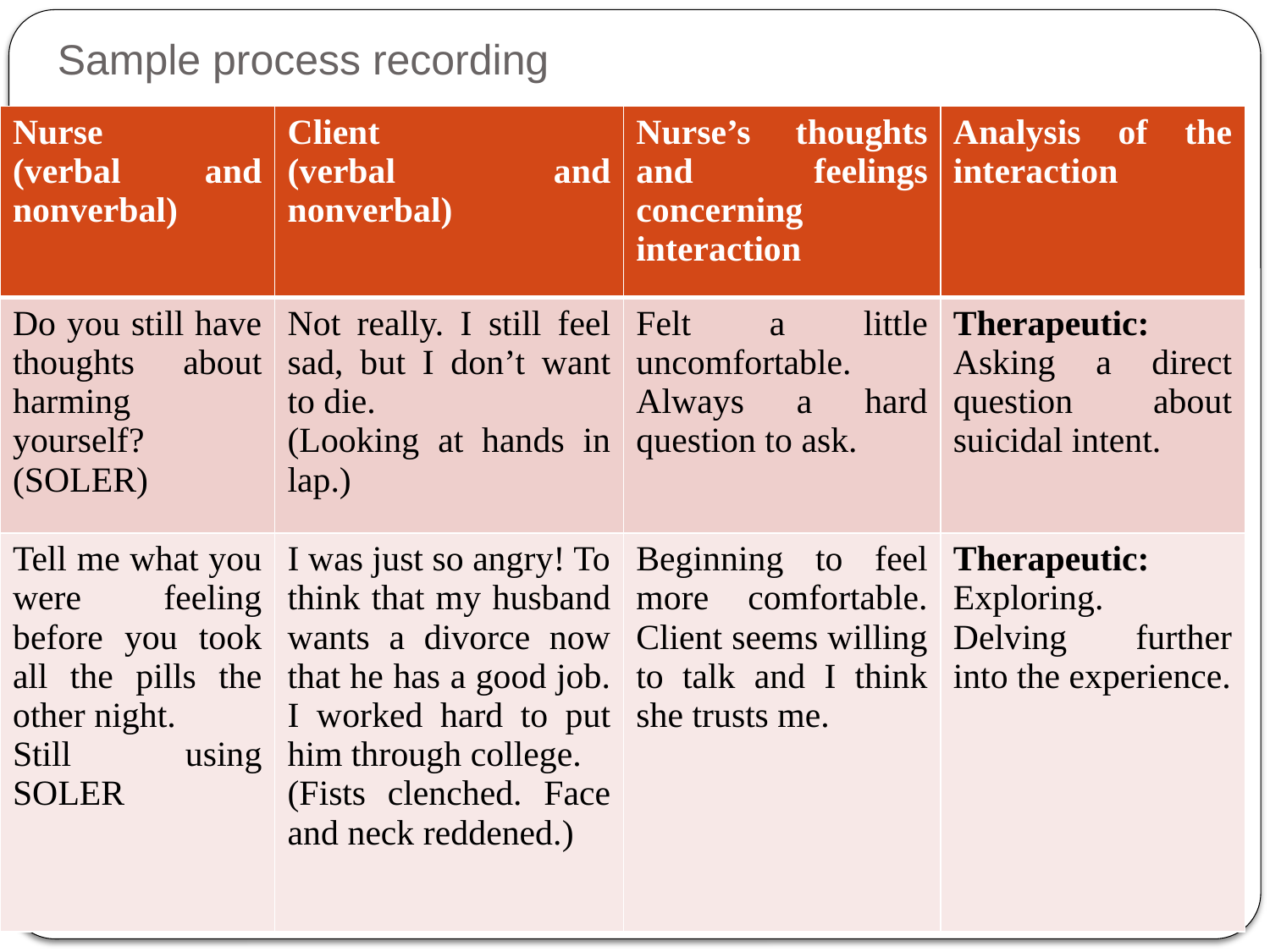

# Sample process recording
| Nurse (verbal and nonverbal) | Client (verbal and nonverbal) | Nurse’s thoughts and feelings concerning interaction | Analysis of the interaction |
| --- | --- | --- | --- |
| Do you still have thoughts about harming yourself? (SOLER) | Not really. I still feel sad, but I don’t want to die. (Looking at hands in lap.) | Felt a little uncomfortable. Always a hard question to ask. | Therapeutic: Asking a direct question about suicidal intent. |
| Tell me what you were feeling before you took all the pills the other night. Still using SOLER | I was just so angry! To think that my husband wants a divorce now that he has a good job. I worked hard to put him through college. (Fists clenched. Face and neck reddened.) | Beginning to feel more comfortable. Client seems willing to talk and I think she trusts me. | Therapeutic: Exploring. Delving further into the experience. |